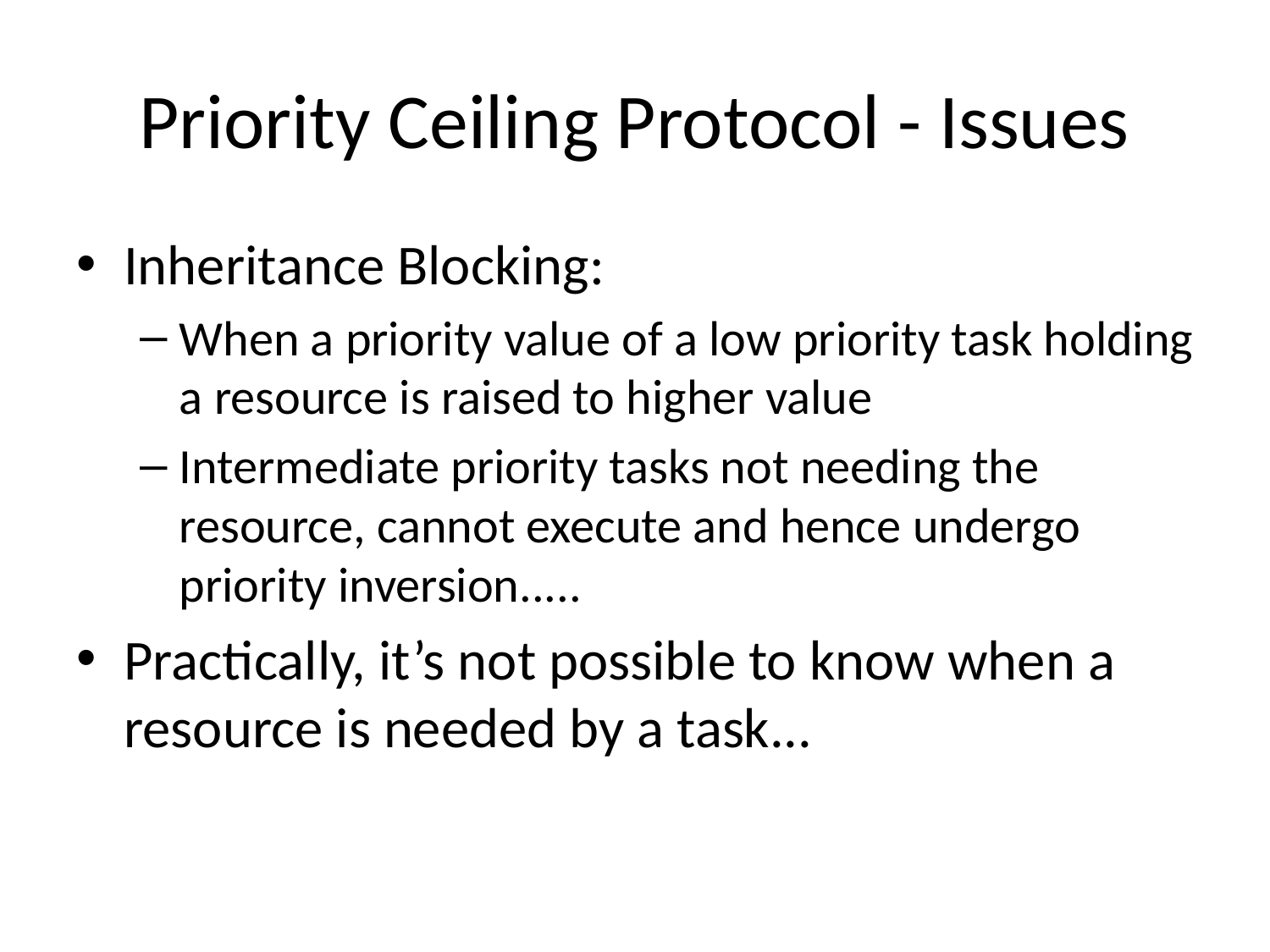

# Priority Ceiling Protocol - Issues
Inheritance Blocking:
When a priority value of a low priority task holding a resource is raised to higher value
Intermediate priority tasks not needing the resource, cannot execute and hence undergo priority inversion.....
Practically, it’s not possible to know when a resource is needed by a task...